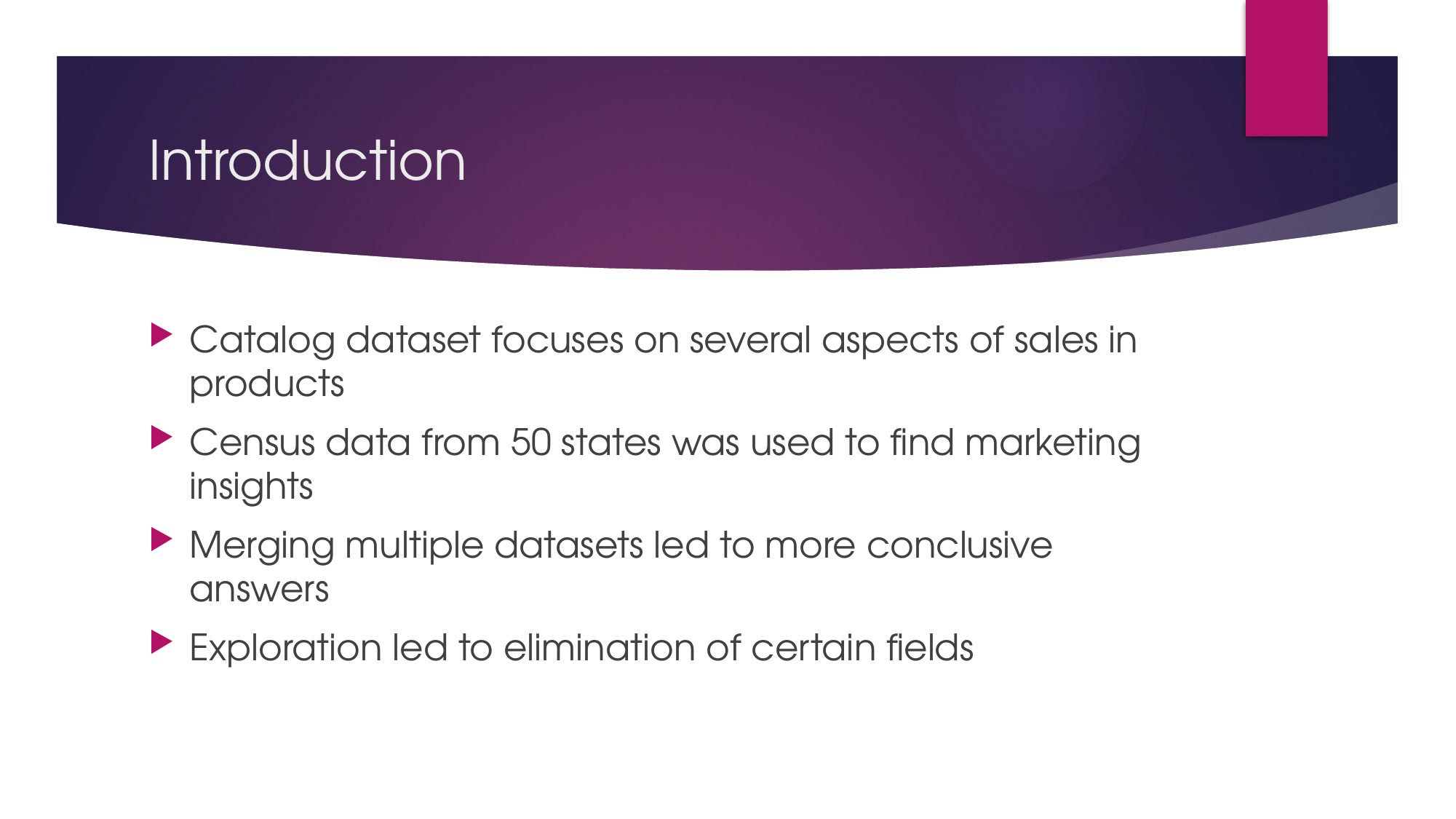

# Introduction
Catalog dataset focuses on several aspects of sales in products
Census data from 50 states was used to find marketing insights
Merging multiple datasets led to more conclusive answers
Exploration led to elimination of certain fields